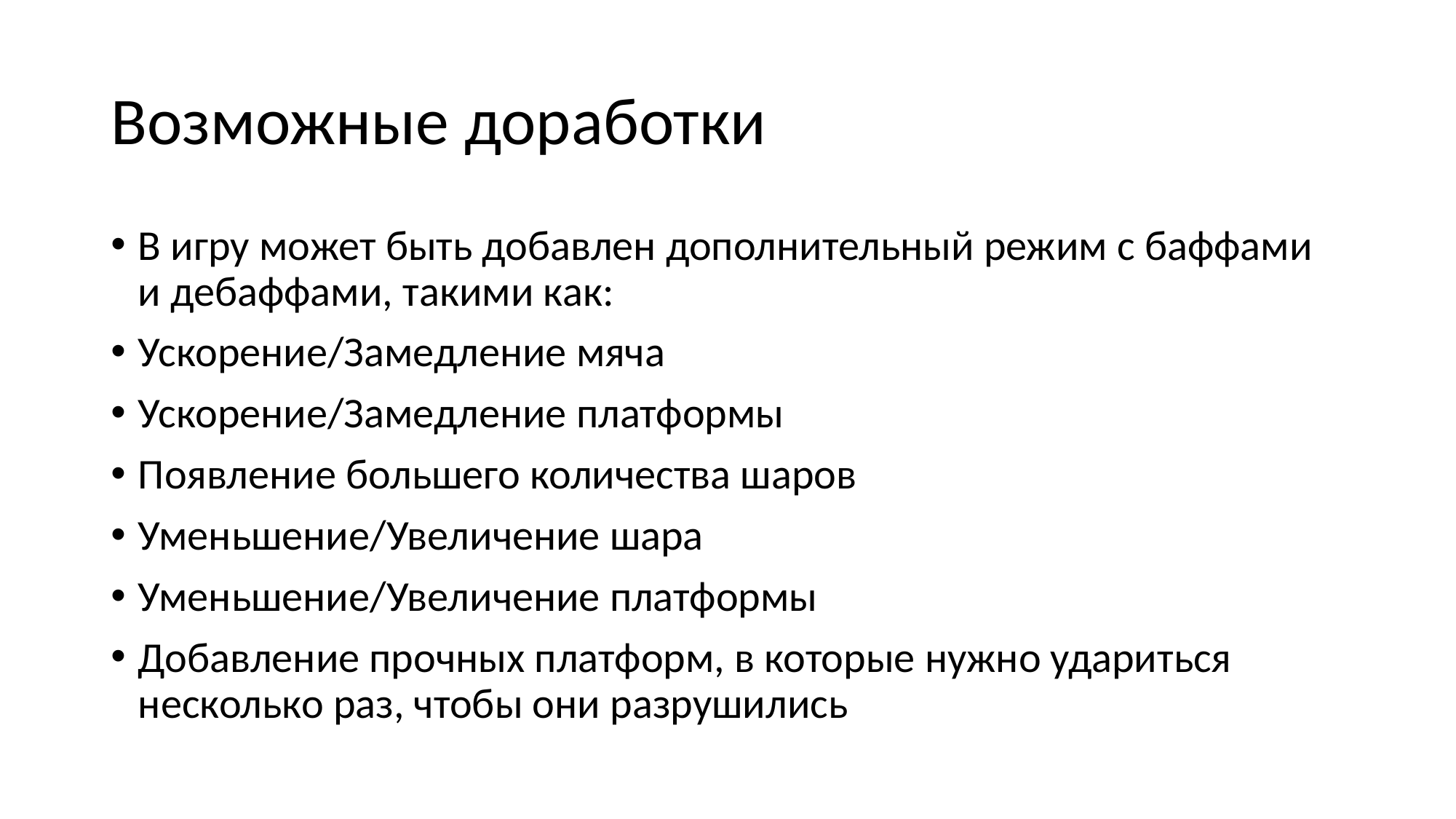

# Возможные доработки
В игру может быть добавлен дополнительный режим с баффами и дебаффами, такими как:
Ускорение/Замедление мяча
Ускорение/Замедление платформы
Появление большего количества шаров
Уменьшение/Увеличение шара
Уменьшение/Увеличение платформы
Добавление прочных платформ, в которые нужно удариться несколько раз, чтобы они разрушились